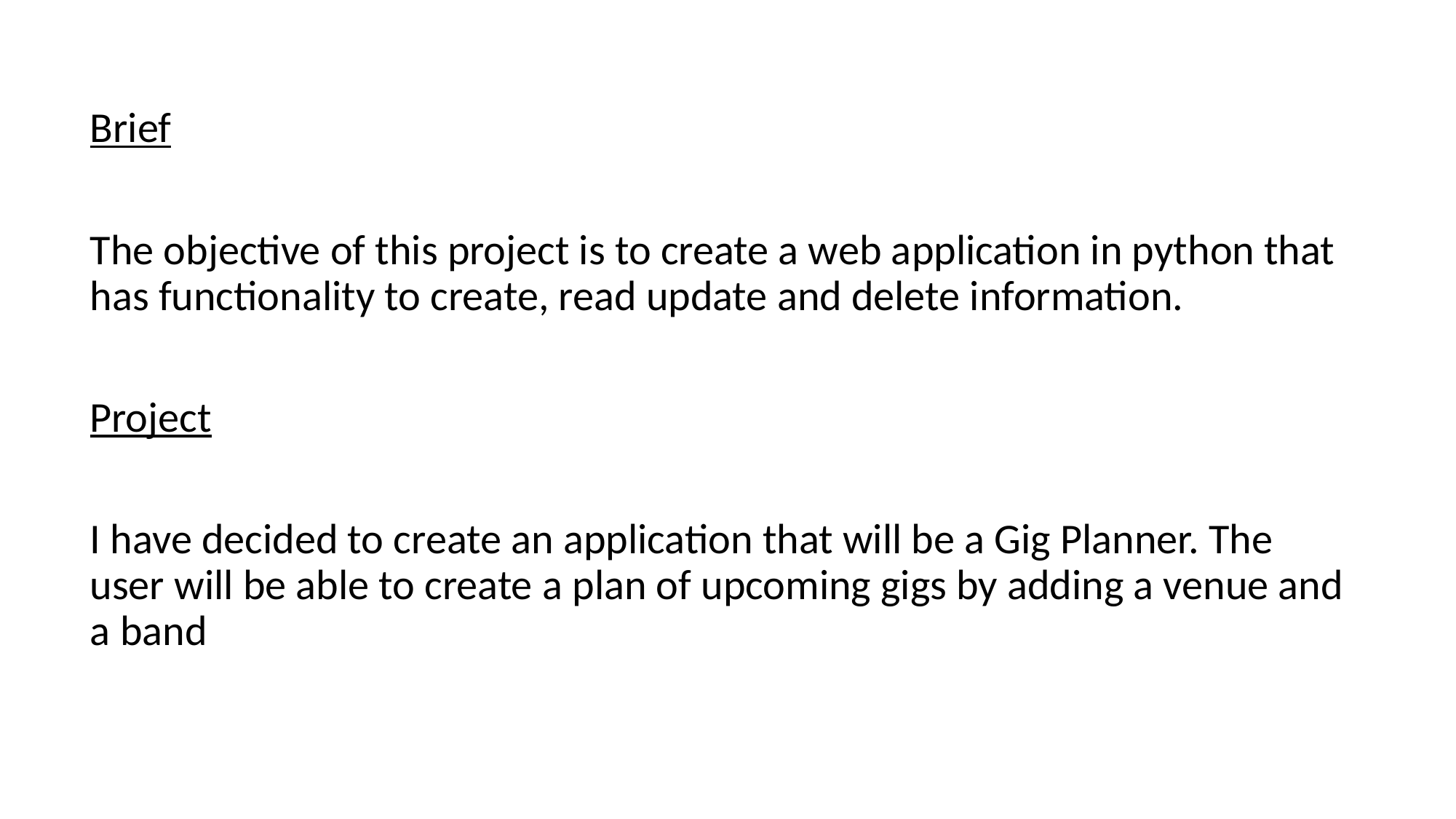

Brief

The objective of this project is to create a web application in python that has functionality to create, read update and delete information.

Project

I have decided to create an application that will be a Gig Planner. The user will be able to create a plan of upcoming gigs by adding a venue and a band